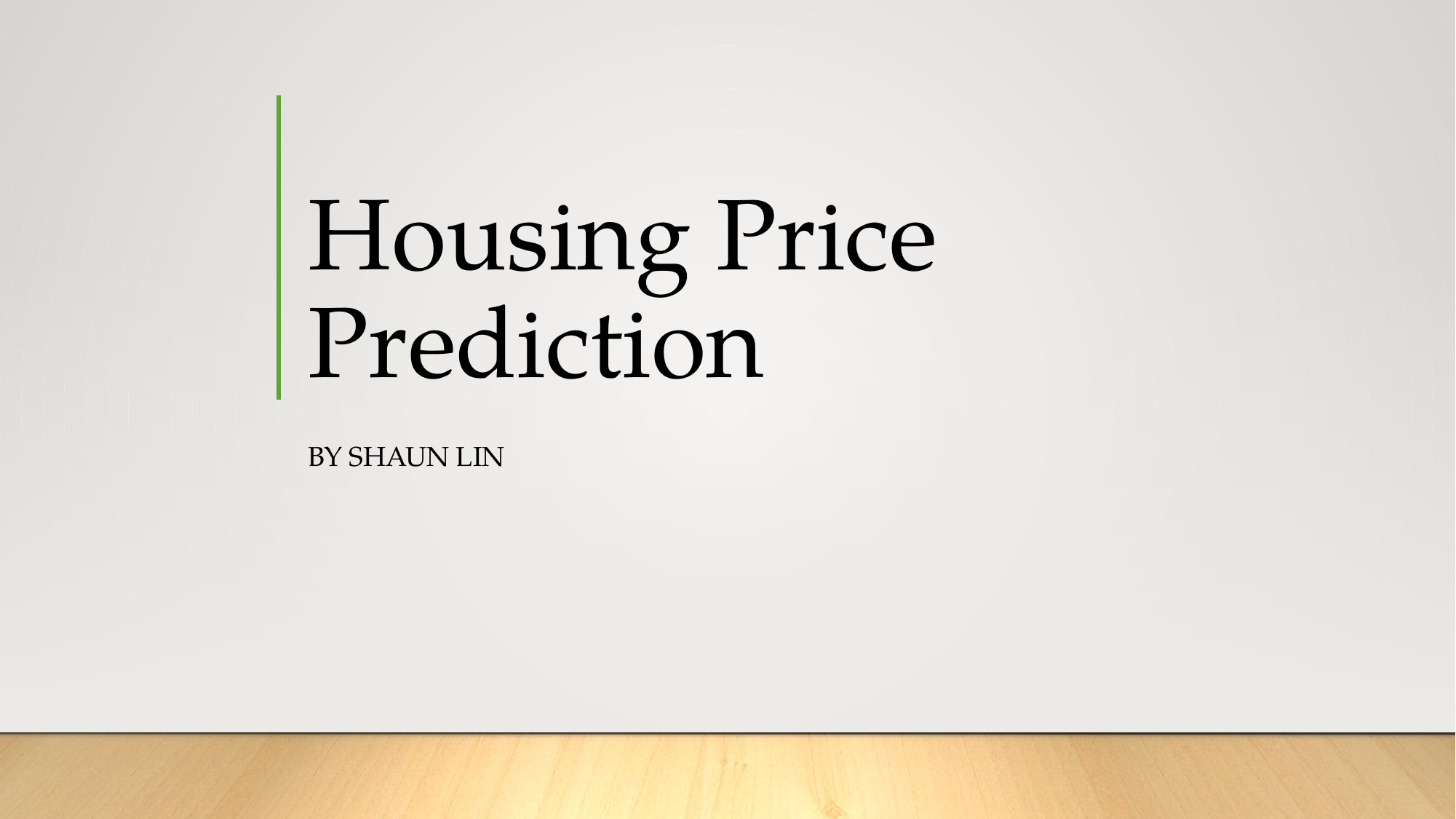

# Housing Price Prediction
By Shaun Lin